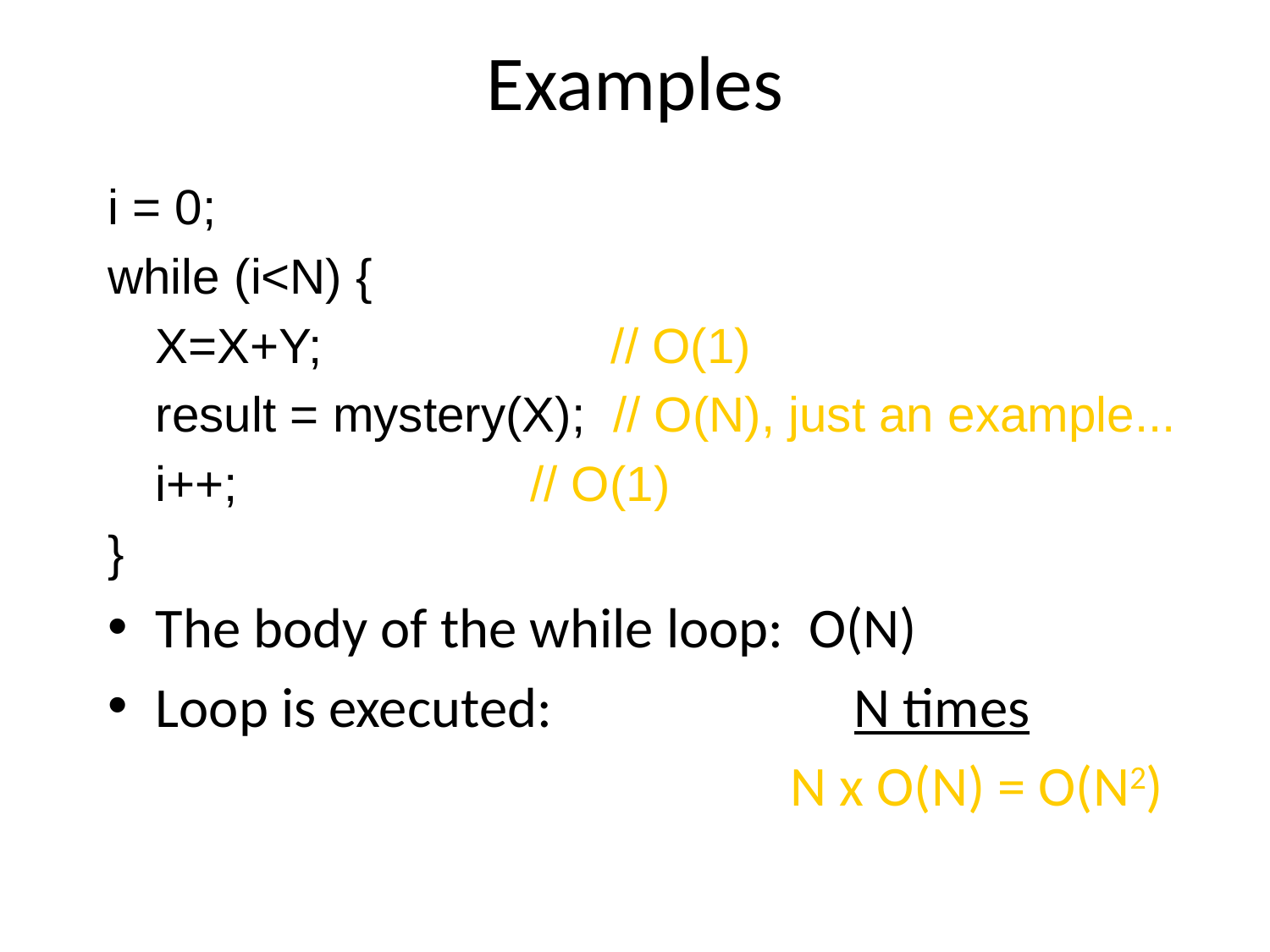

# Examples
i = 0;
while (i<N) {
	X=X+Y;                     // O(1)
	result = mystery(X);  // O(N), just an example...
	i++;	                  // O(1)
}
The body of the while loop:  O(N)
Loop is executed:		     N times
						N x O(N) = O(N2)